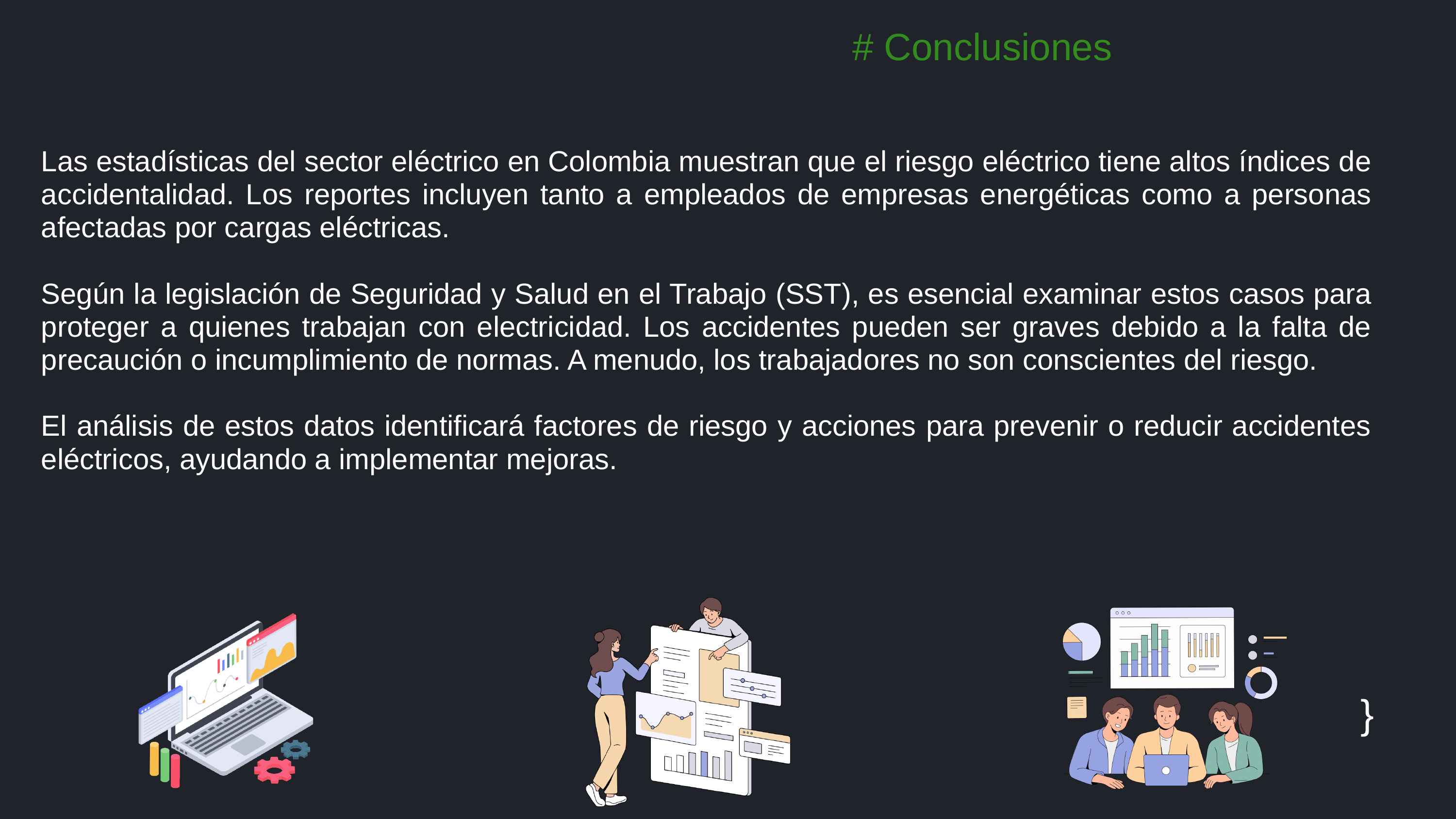

# Conclusiones
Las estadísticas del sector eléctrico en Colombia muestran que el riesgo eléctrico tiene altos índices de accidentalidad. Los reportes incluyen tanto a empleados de empresas energéticas como a personas afectadas por cargas eléctricas.

Según la legislación de Seguridad y Salud en el Trabajo (SST), es esencial examinar estos casos para proteger a quienes trabajan con electricidad. Los accidentes pueden ser graves debido a la falta de precaución o incumplimiento de normas. A menudo, los trabajadores no son conscientes del riesgo.

El análisis de estos datos identificará factores de riesgo y acciones para prevenir o reducir accidentes eléctricos, ayudando a implementar mejoras.

}